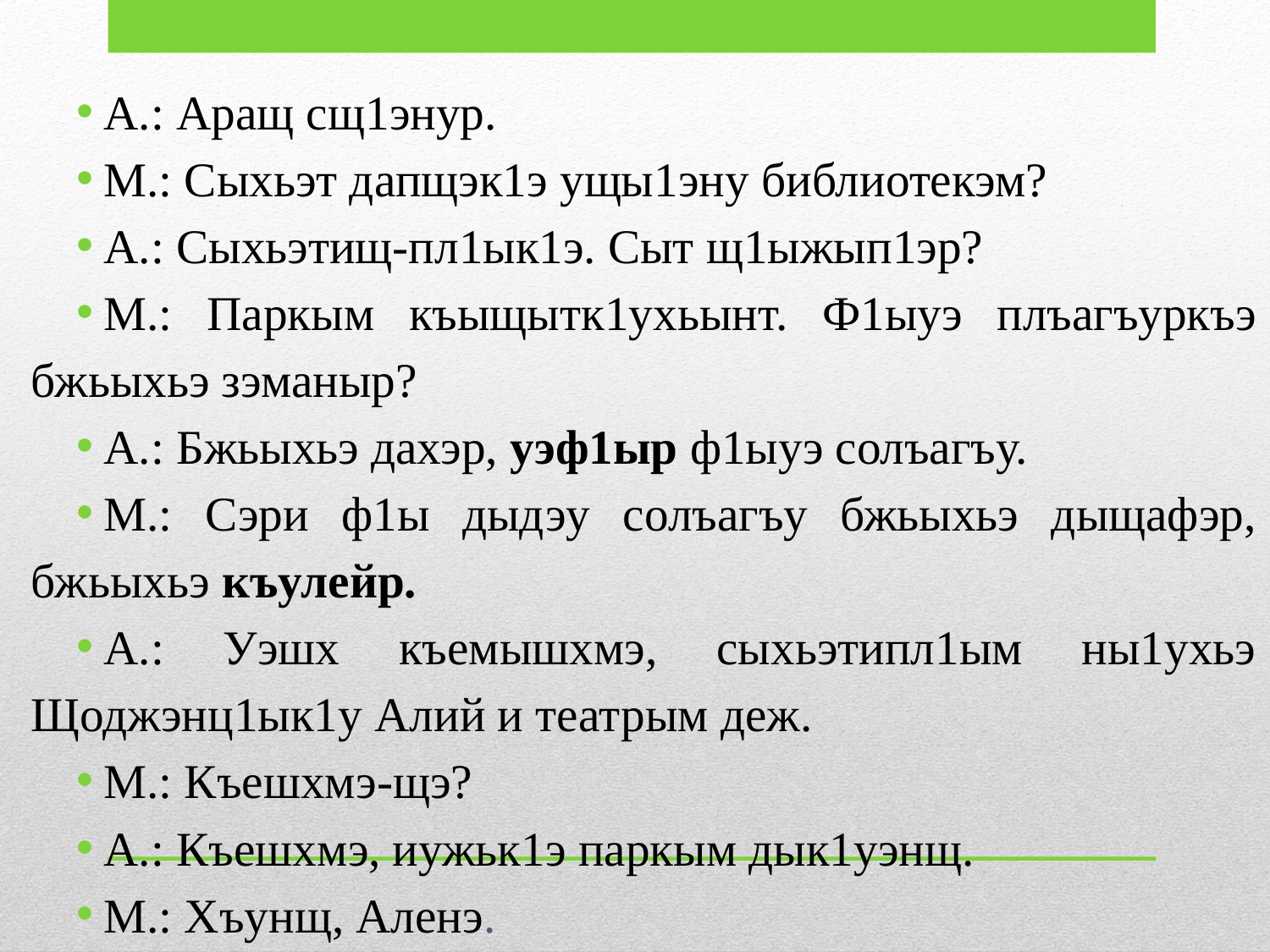

А.: Аращ сщ1энур.
М.: Сыхьэт дапщэк1э ущы1эну библиотекэм?
А.: Сыхьэтищ-пл1ык1э. Сыт щ1ыжып1эр?
М.: Паркым къыщытк1ухьынт. Ф1ыуэ плъагъуркъэ бжьыхьэ зэманыр?
А.: Бжьыхьэ дахэр, уэф1ыр ф1ыуэ солъагъу.
М.: Сэри ф1ы дыдэу солъагъу бжьыхьэ дыщафэр, бжьыхьэ къулейр.
А.: Уэшх къемышхмэ, сыхьэтипл1ым ны1ухьэ Щоджэнц1ык1у Алий и театрым деж.
М.: Къешхмэ-щэ?
А.: Къешхмэ, иужьк1э паркым дык1уэнщ.
М.: Хъунщ, Аленэ.